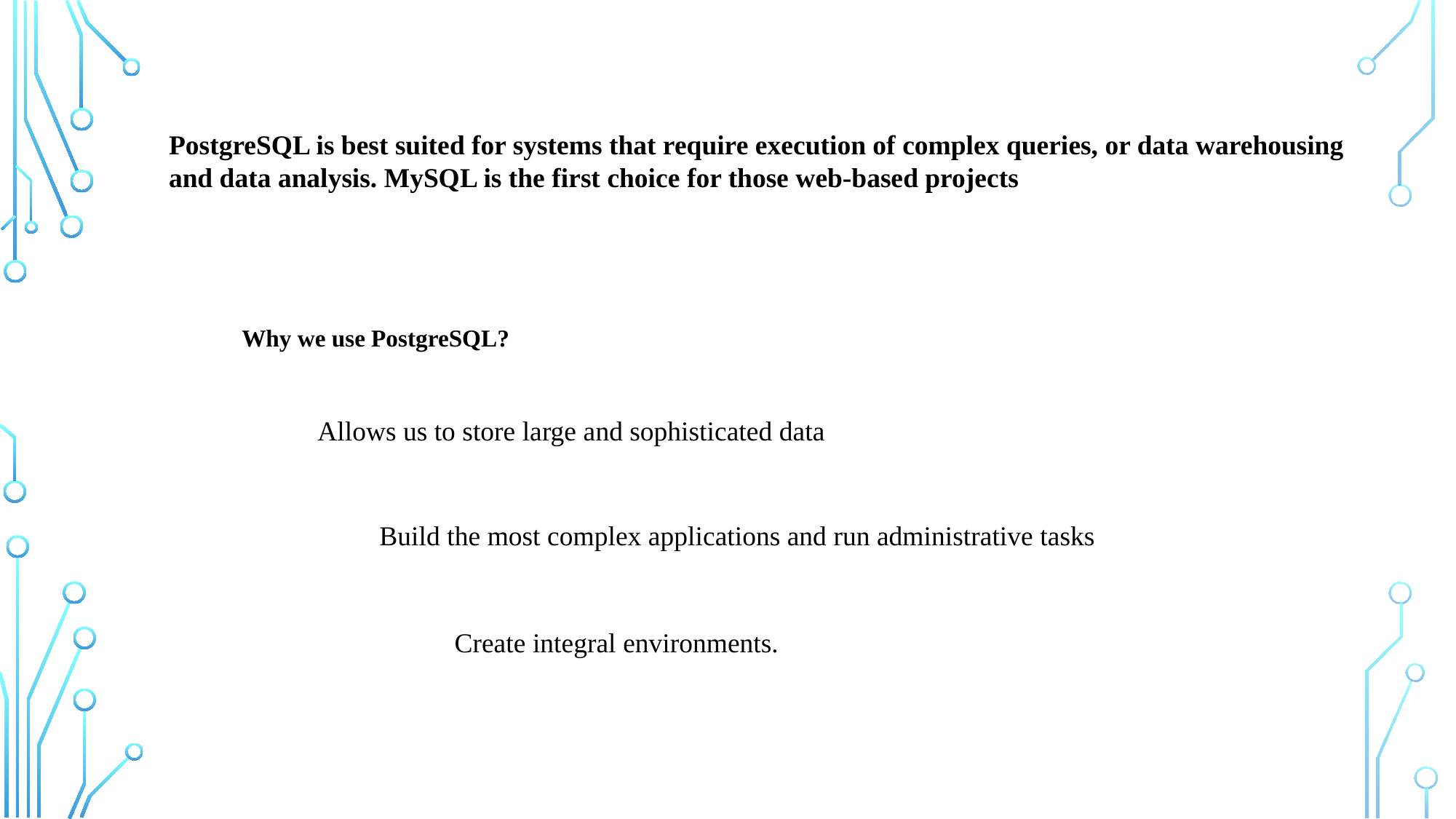

PostgreSQL is best suited for systems that require execution of complex queries, or data warehousing and data analysis. MySQL is the first choice for those web-based projects

Why we use PostgreSQL?
  Allows us to store large and sophisticated data

Build the most complex applications and run administrative tasks

Create integral environments.